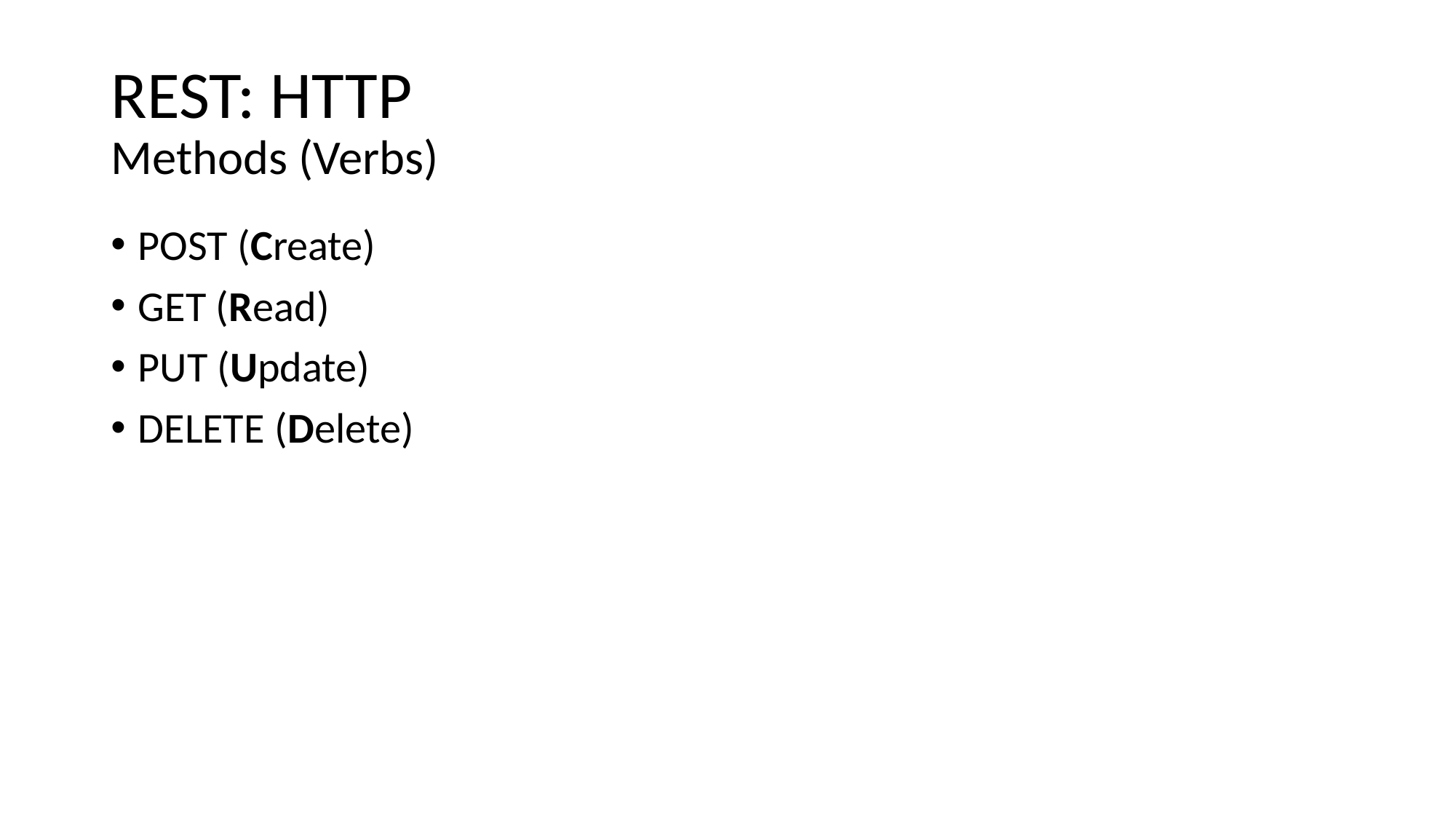

# REST: HTTP Methods (Verbs)
POST (Create)
GET (Read)
PUT (Update)
DELETE (Delete)